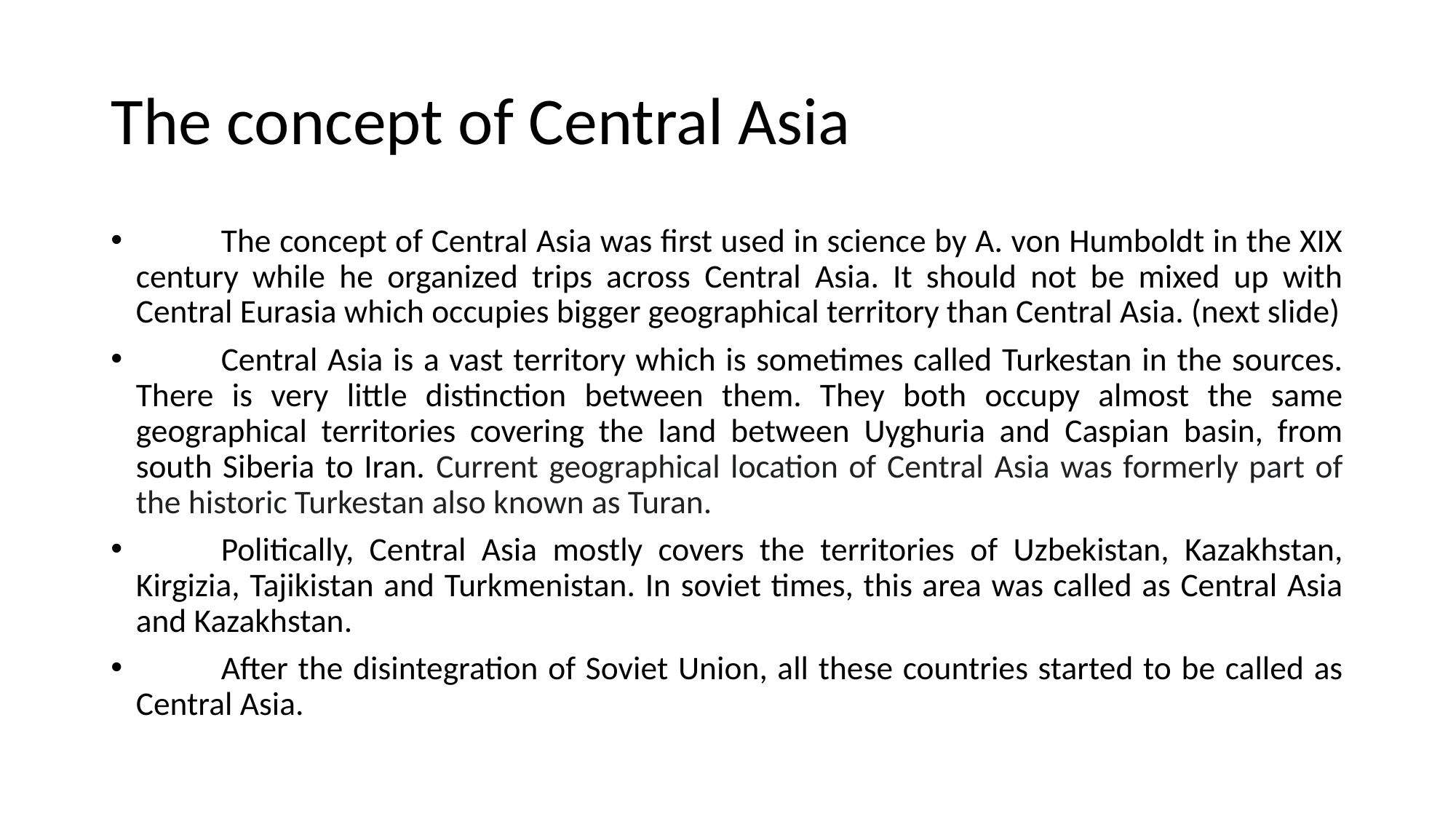

# The concept of Central Asia
	The concept of Central Asia was first used in science by A. von Humboldt in the XIX century while he organized trips across Central Asia. It should not be mixed up with Central Eurasia which occupies bigger geographical territory than Central Asia. (next slide)
	Central Asia is a vast territory which is sometimes called Turkestan in the sources. There is very little distinction between them. They both occupy almost the same geographical territories covering the land between Uyghuria and Caspian basin, from south Siberia to Iran. Current geographical location of Central Asia was formerly part of the historic Turkestan also known as Turan.
	Politically, Central Asia mostly covers the territories of Uzbekistan, Kazakhstan, Kirgizia, Tajikistan and Turkmenistan. In soviet times, this area was called as Central Asia and Kazakhstan.
	After the disintegration of Soviet Union, all these countries started to be called as Central Asia.